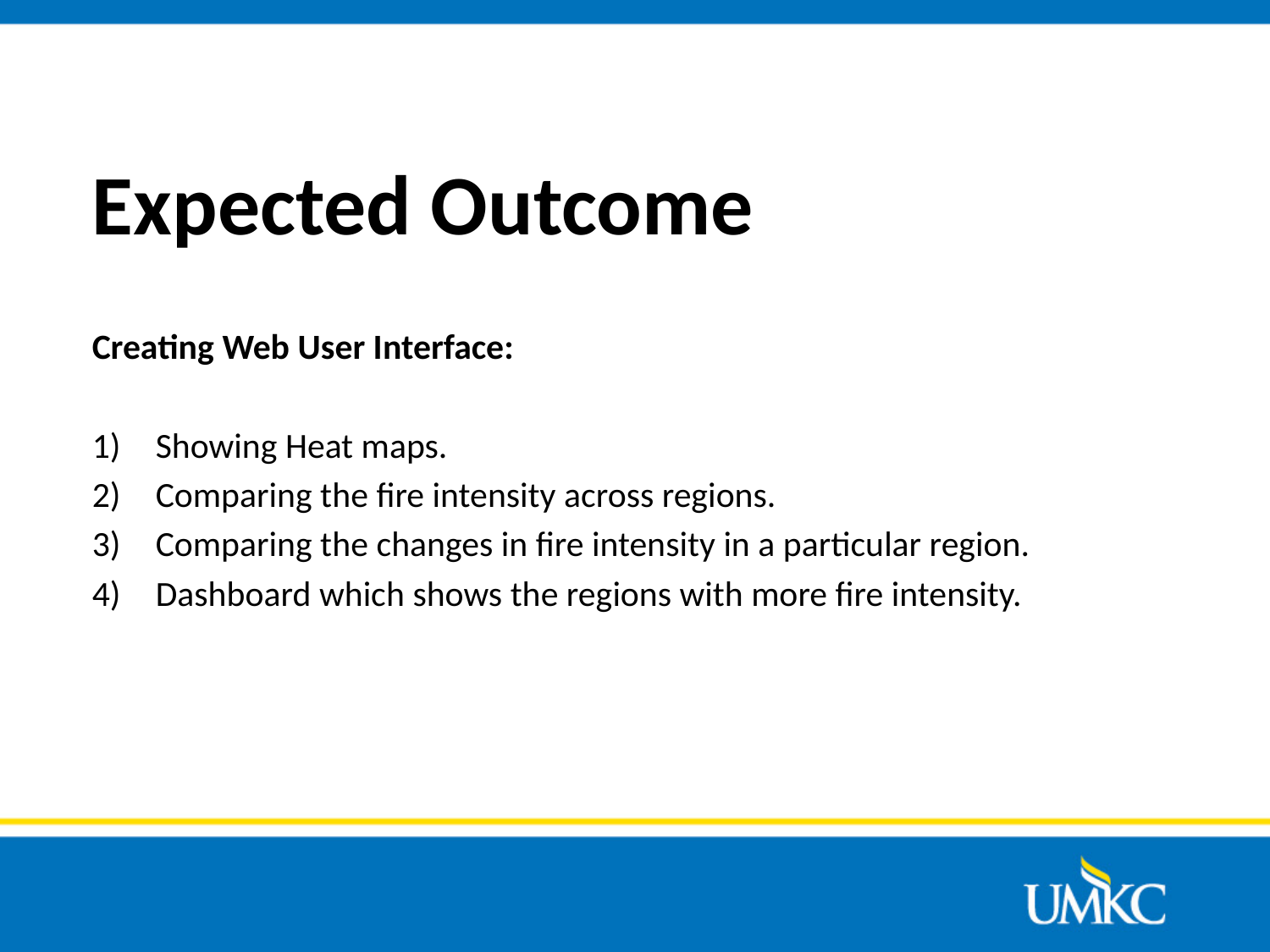

# Expected Outcome
Creating Web User Interface:

Showing Heat maps.
Comparing the fire intensity across regions.
Comparing the changes in fire intensity in a particular region.
Dashboard which shows the regions with more fire intensity.